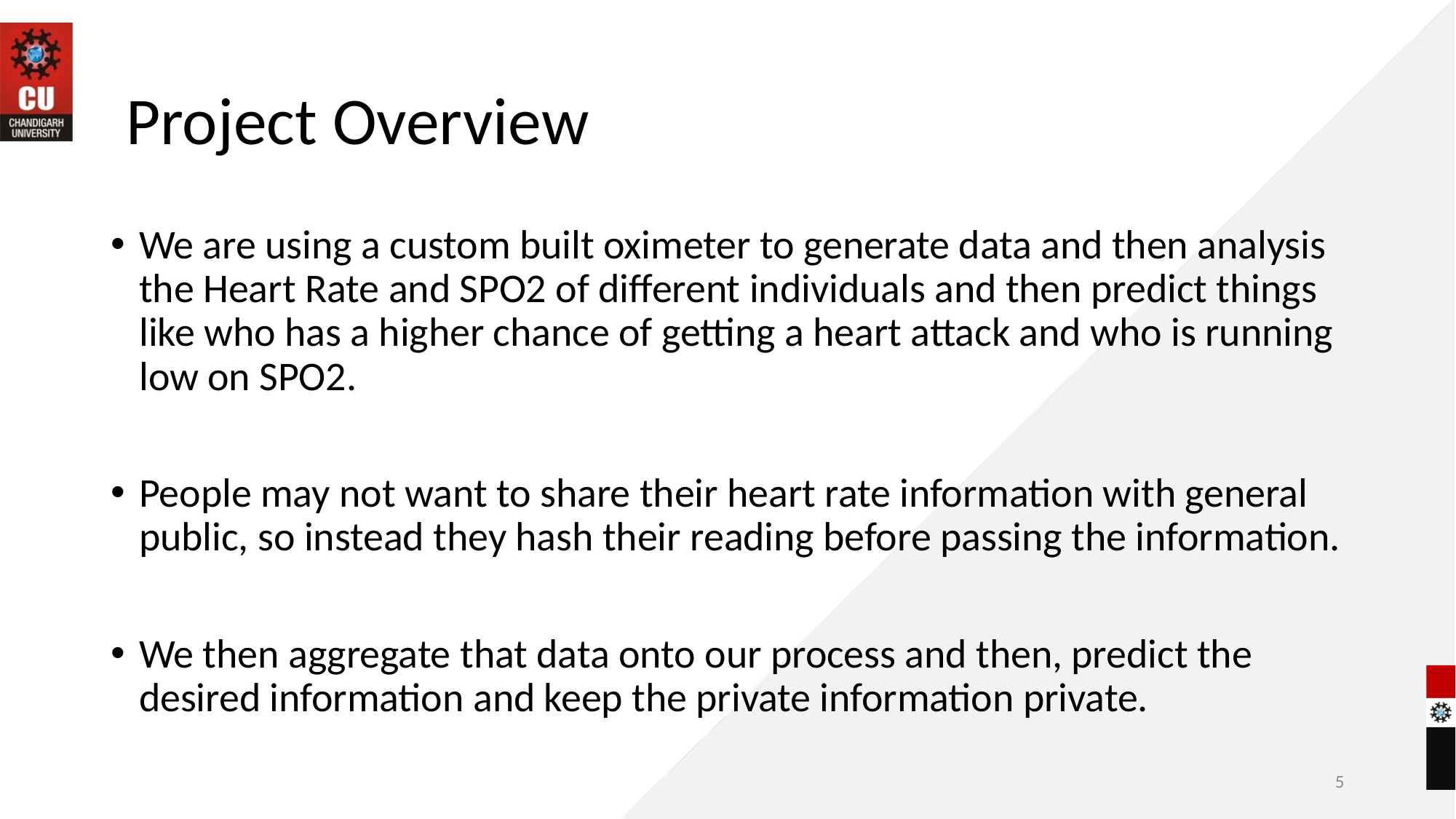

# Project Overview
We are using a custom built oximeter to generate data and then analysis the Heart Rate and SPO2 of different individuals and then predict things like who has a higher chance of getting a heart attack and who is running low on SPO2.

People may not want to share their heart rate information with general public, so instead they hash their reading before passing the information.

We then aggregate that data onto our process and then, predict the desired information and keep the private information private.
5